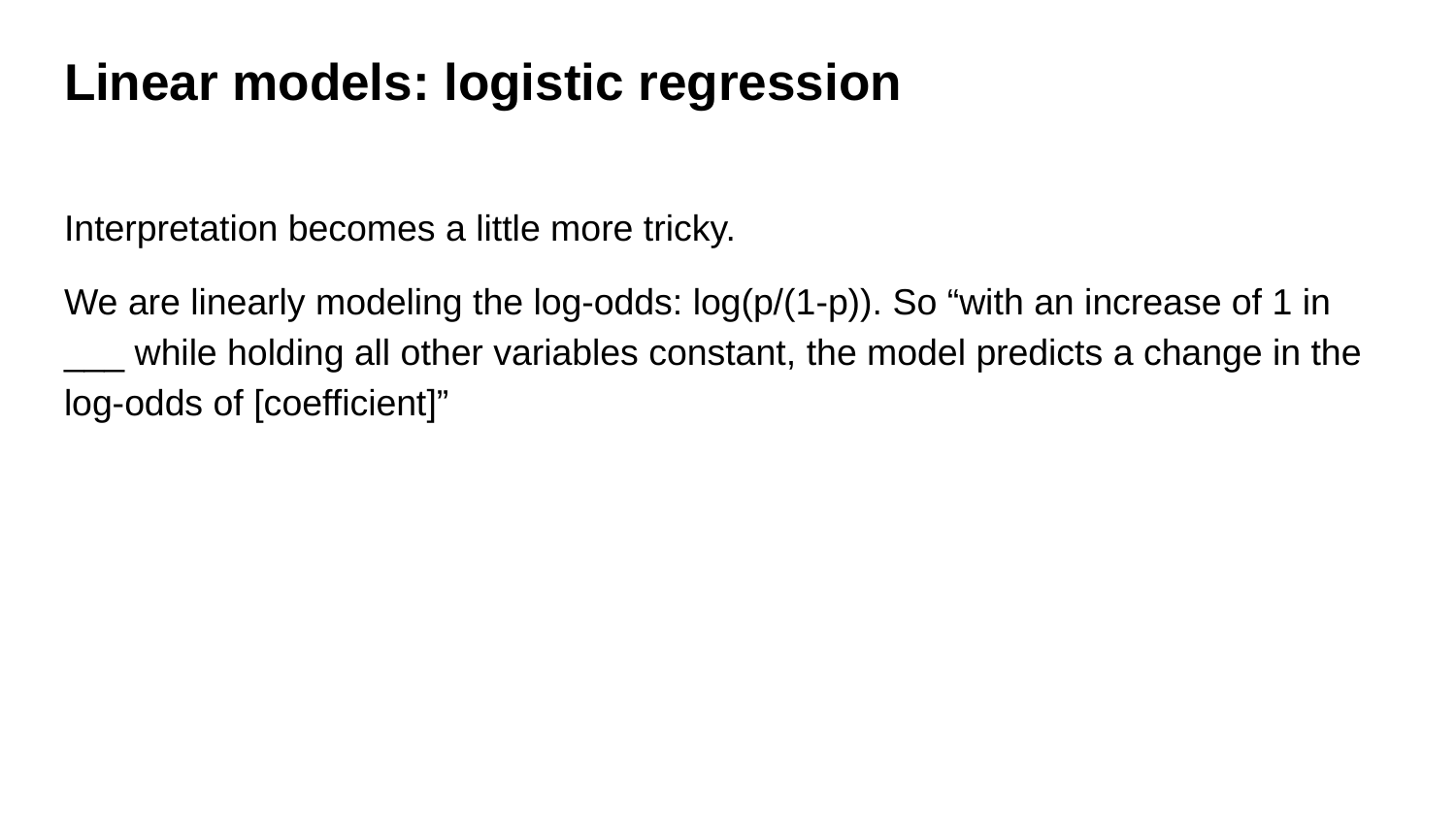

# Linear models: logistic regression
Interpretation becomes a little more tricky.
We are linearly modeling the log-odds: log(p/(1-p)). So “with an increase of 1 in ___ while holding all other variables constant, the model predicts a change in the log-odds of [coefficient]”